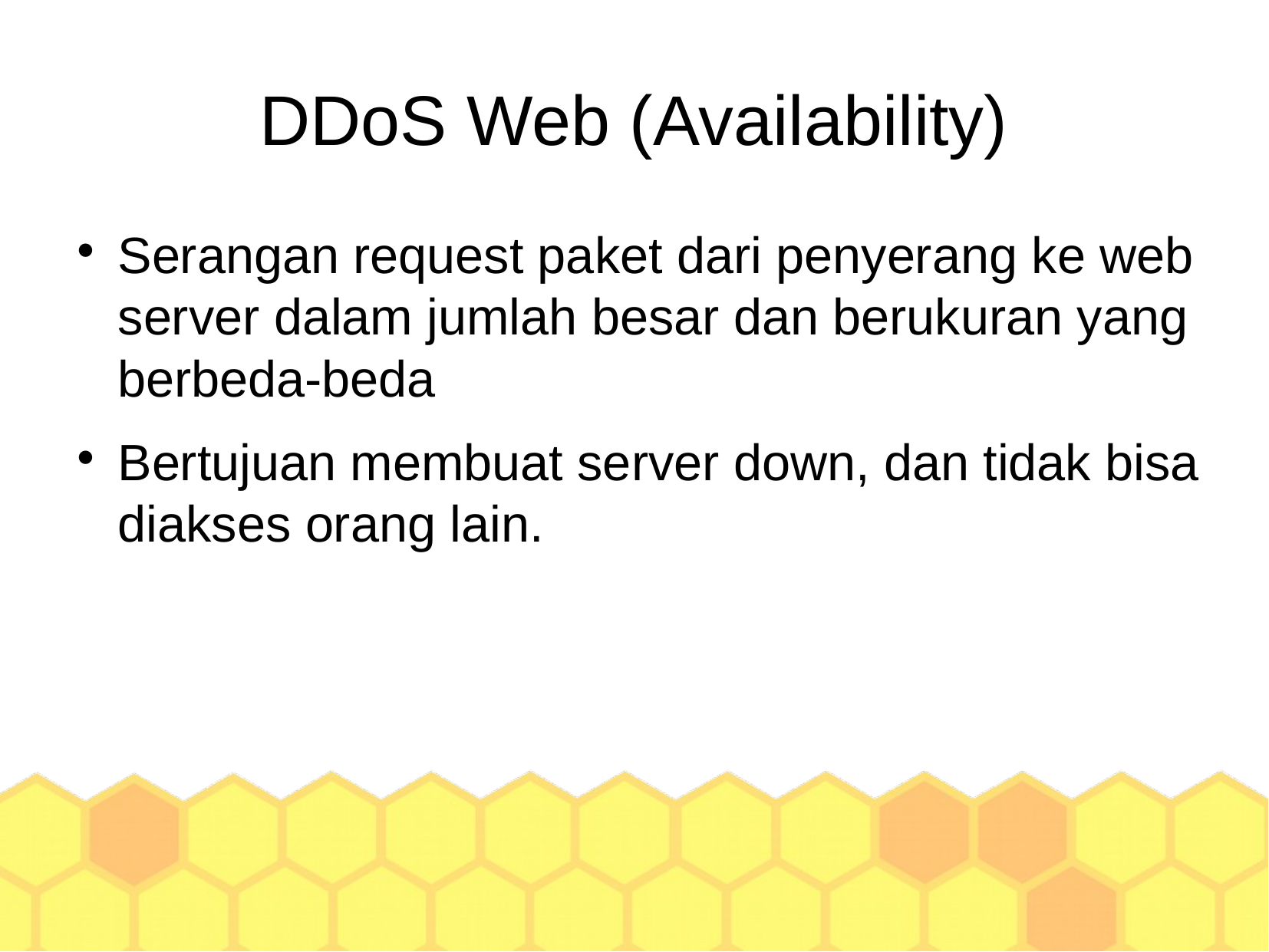

DDoS Web (Availability)
Serangan request paket dari penyerang ke web server dalam jumlah besar dan berukuran yang berbeda-beda
Bertujuan membuat server down, dan tidak bisa diakses orang lain.